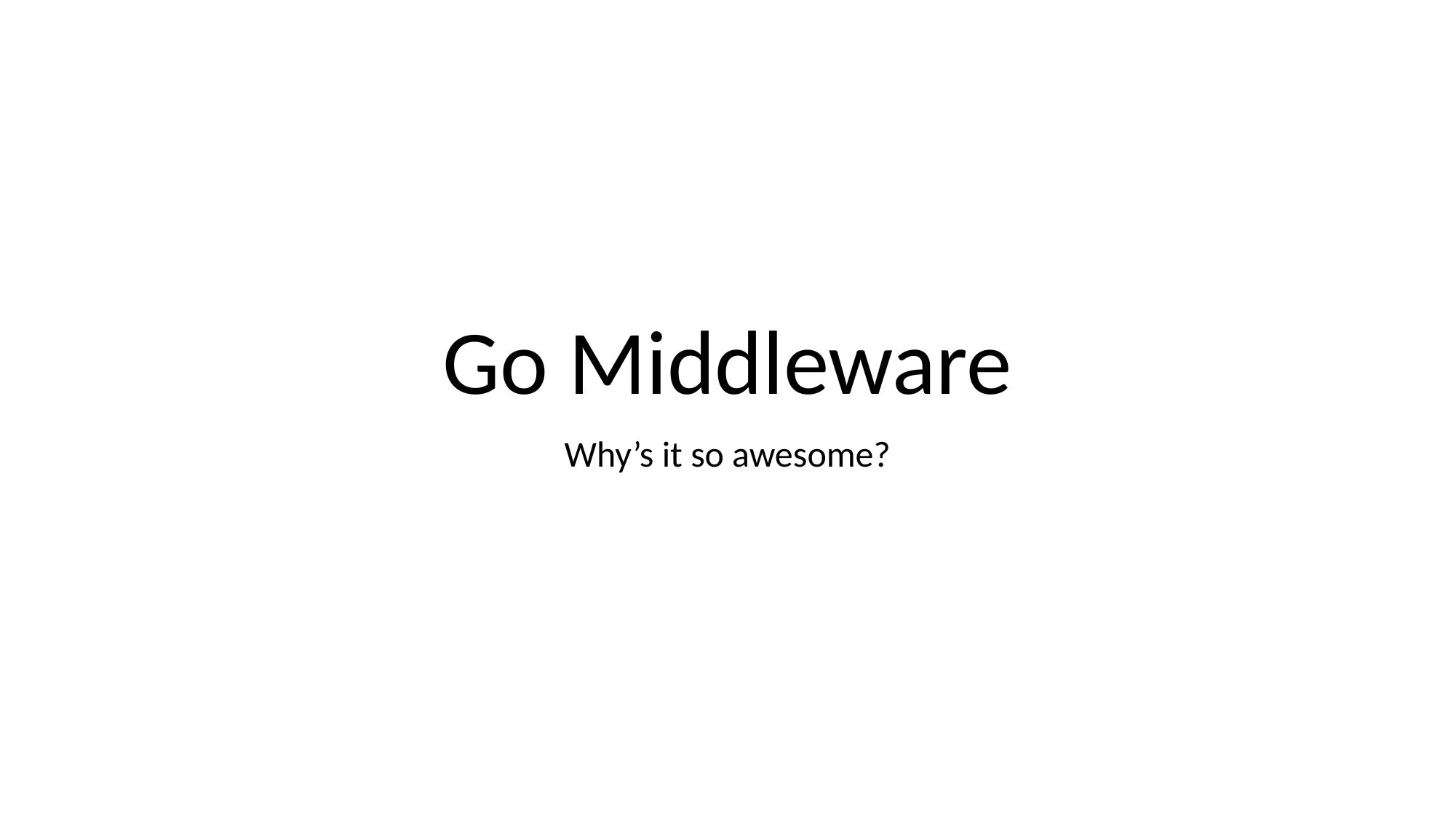

# Go Middleware
Why’s it so awesome?